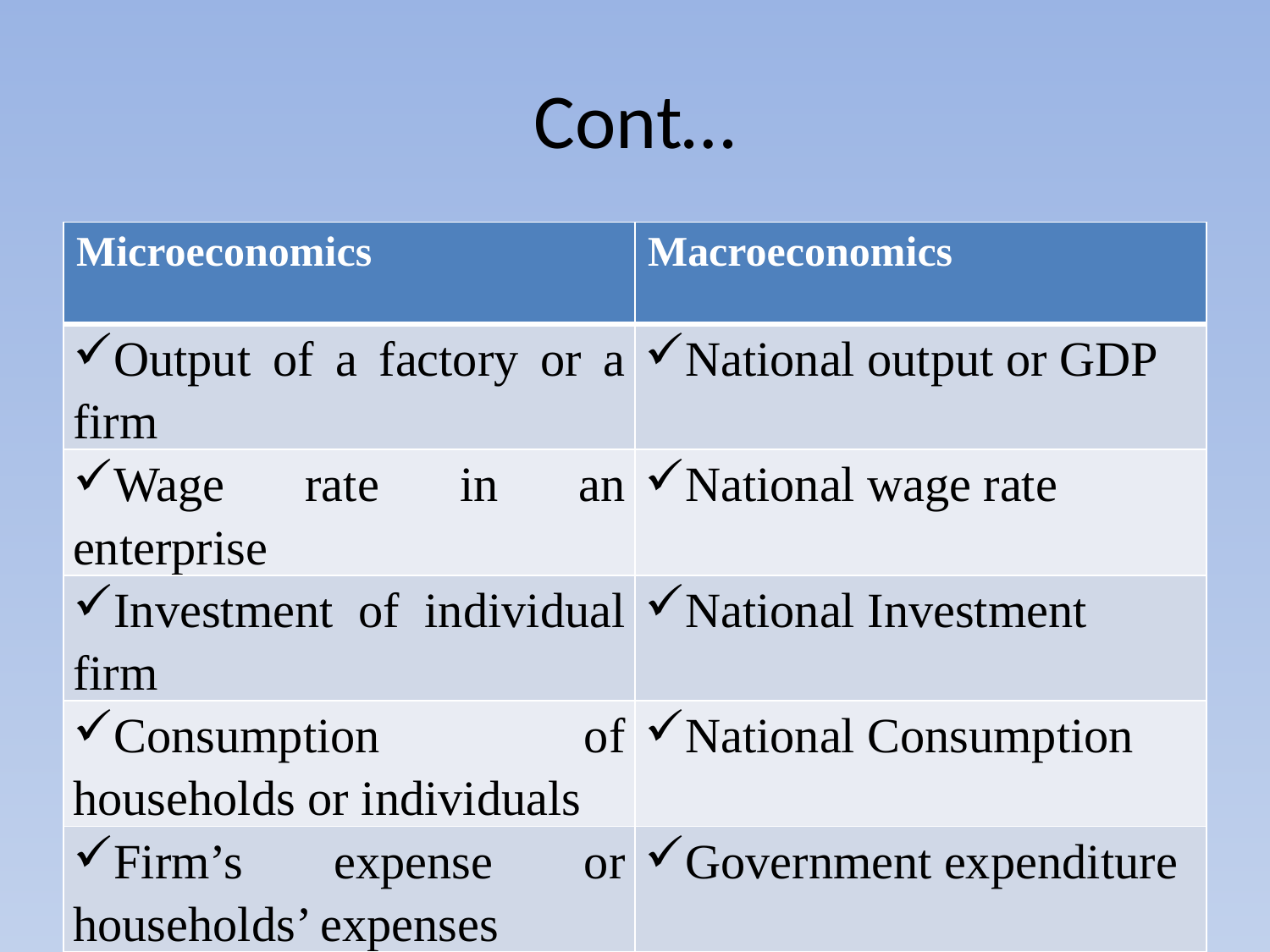

# Cont…
| Microeconomics | Macroeconomics |
| --- | --- |
| Output of a factory or a firm | National output or GDP |
| Wage rate in an enterprise | National wage rate |
| Investment of individual firm | National Investment |
| Consumption of households or individuals | National Consumption |
| Firm’s expense or households’ expenses | Government expenditure |
13